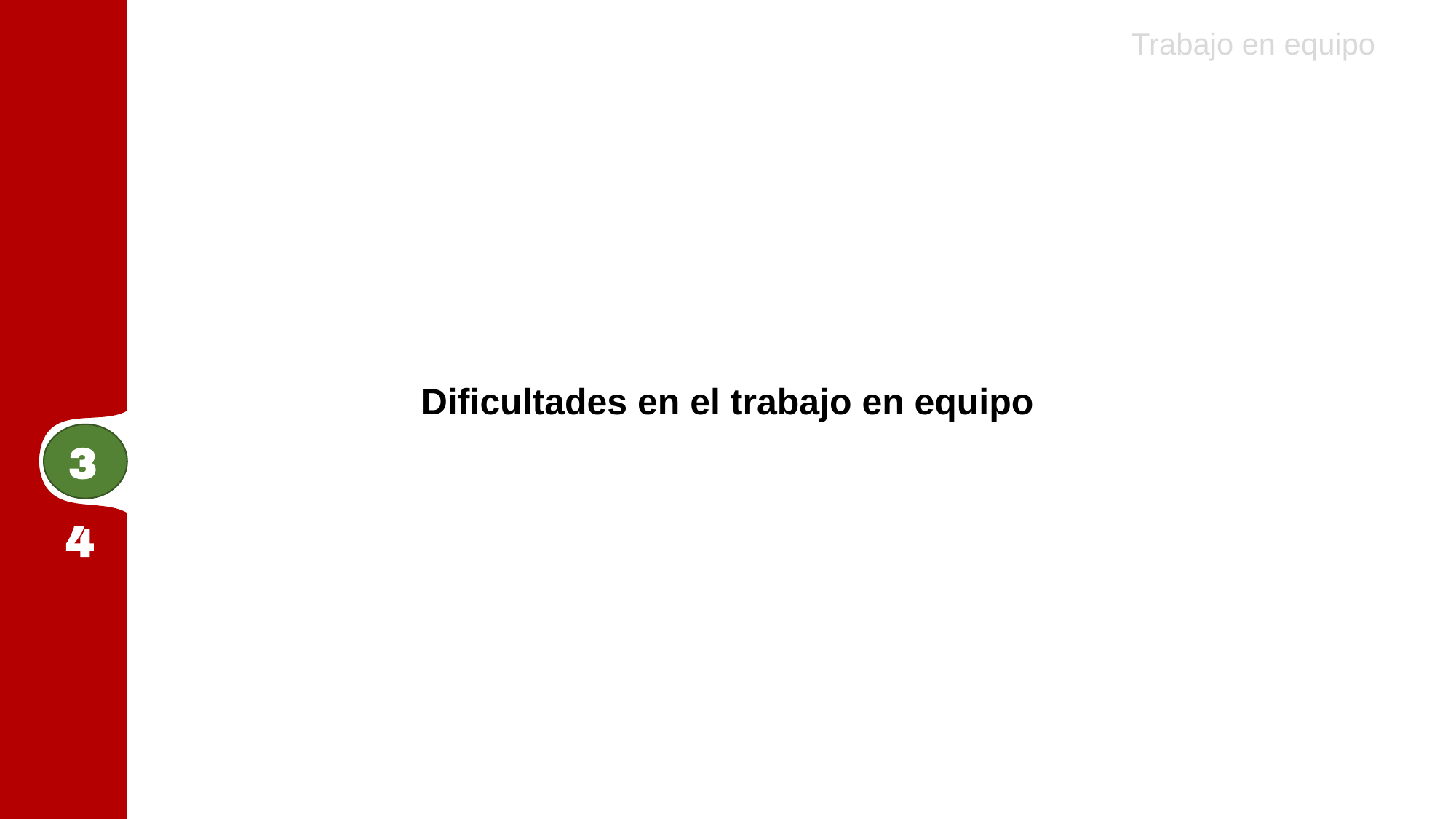

Trabajo en equipo

Dificultades en el trabajo en equipo

3
4